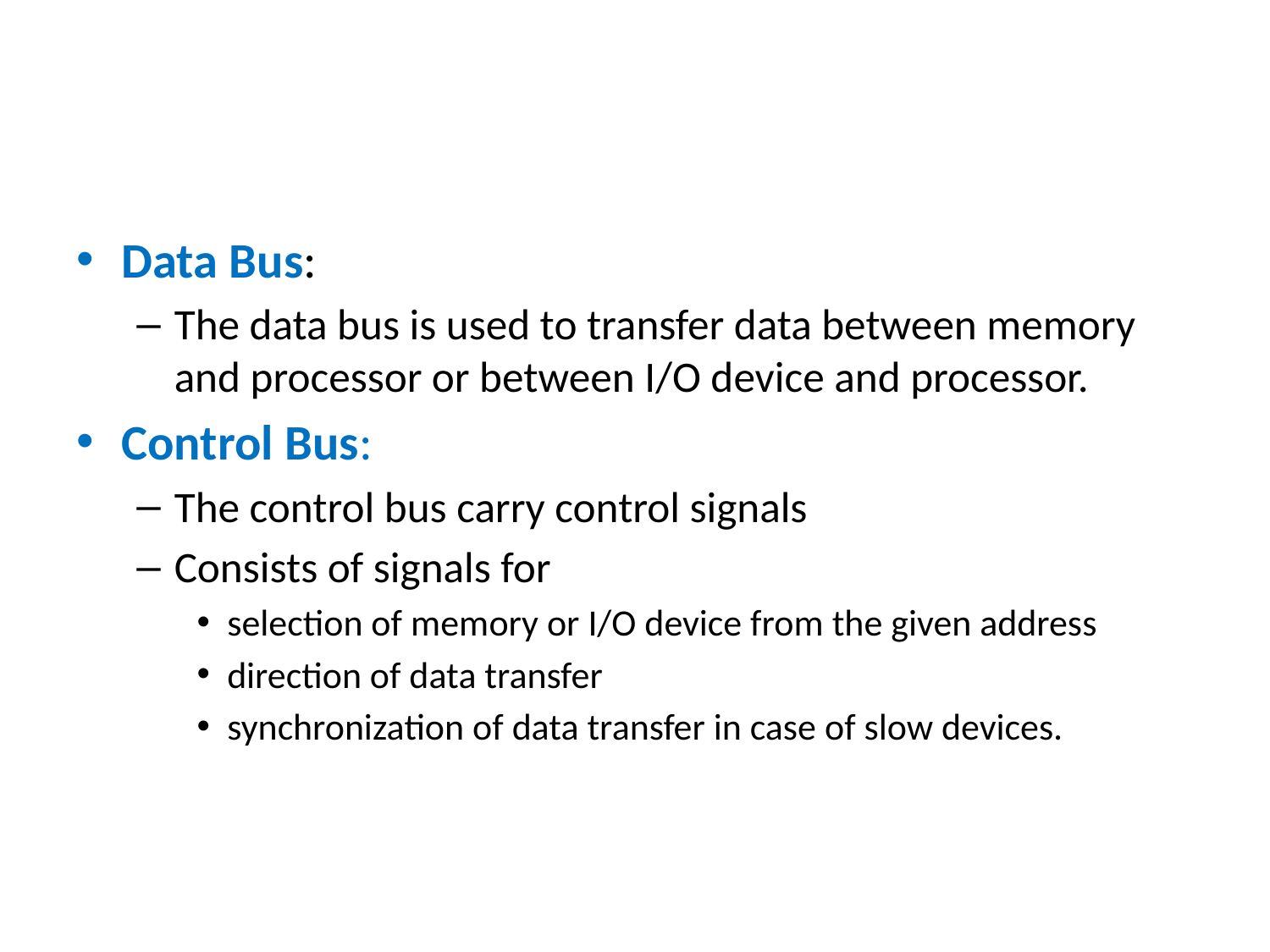

#
Data Bus:
The data bus is used to transfer data between memory and processor or between I/O device and processor.
Control Bus:
The control bus carry control signals
Consists of signals for
selection of memory or I/O device from the given address
direction of data transfer
synchronization of data transfer in case of slow devices.